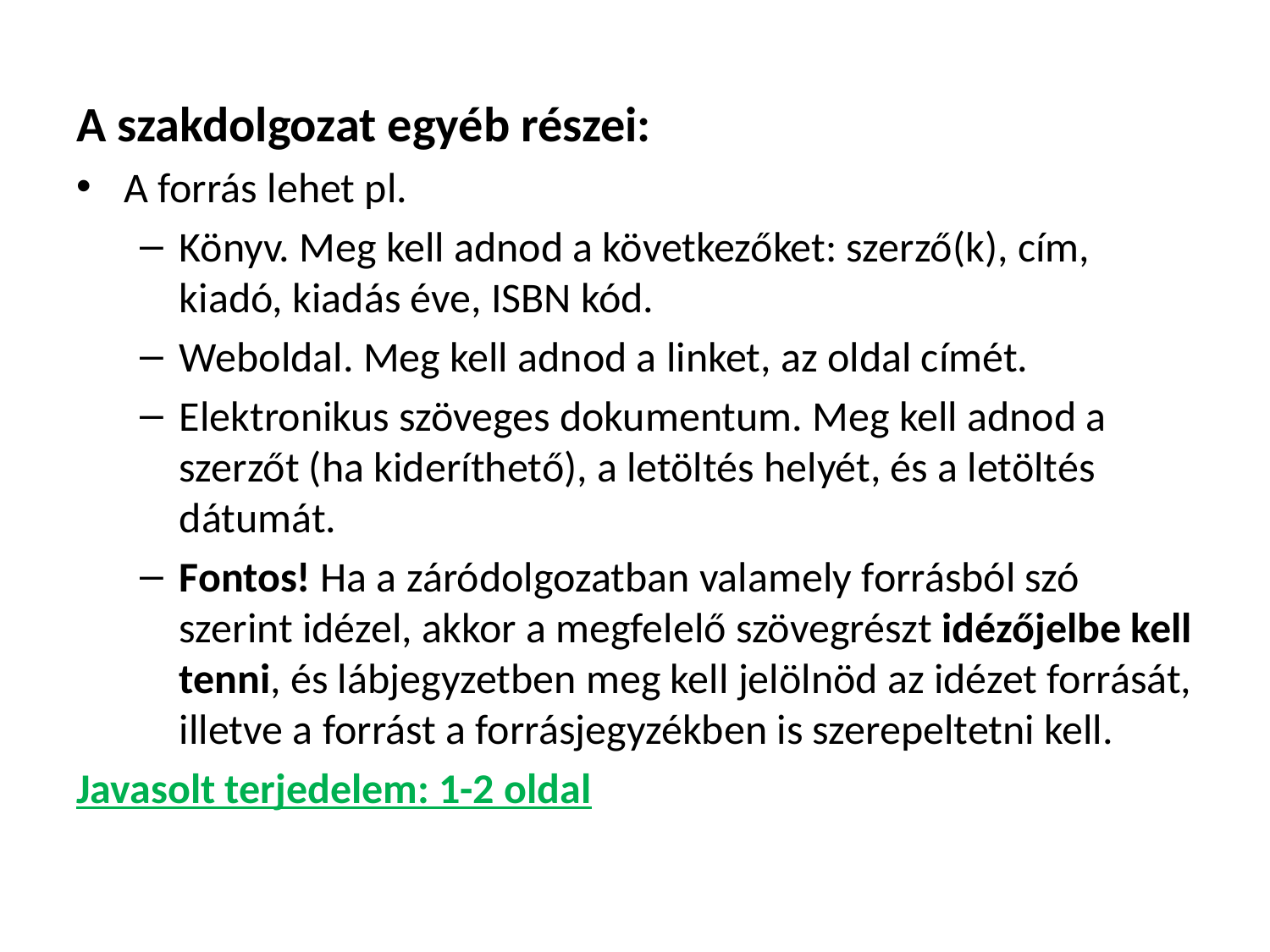

A szakdolgozat egyéb részei:
A forrás lehet pl.
Könyv. Meg kell adnod a következőket: szerző(k), cím, kiadó, kiadás éve, ISBN kód.
Weboldal. Meg kell adnod a linket, az oldal címét.
Elektronikus szöveges dokumentum. Meg kell adnod a szerzőt (ha kideríthető), a letöltés helyét, és a letöltés dátumát.
Fontos! Ha a záródolgozatban valamely forrásból szó szerint idézel, akkor a megfelelő szövegrészt idézőjelbe kell tenni, és lábjegyzetben meg kell jelölnöd az idézet forrását, illetve a forrást a forrásjegyzékben is szerepeltetni kell.
Javasolt terjedelem: 1-2 oldal